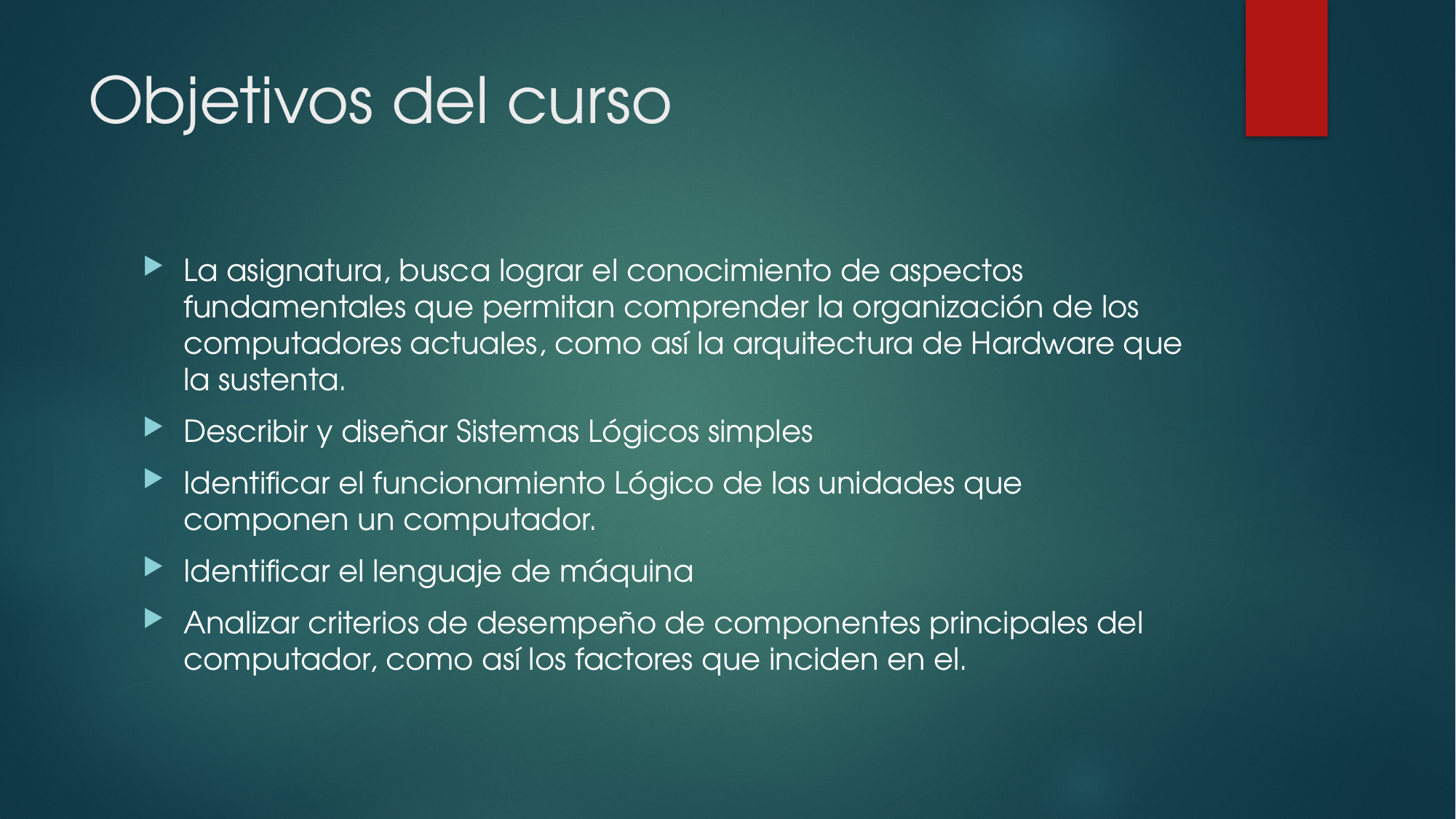

# Objetivos del curso
La asignatura, busca lograr el conocimiento de aspectos fundamentales que permitan comprender la organización de los computadores actuales, como así la arquitectura de Hardware que la sustenta.
Describir y diseñar Sistemas Lógicos simples
Identificar el funcionamiento Lógico de las unidades que componen un computador.
Identificar el lenguaje de máquina
Analizar criterios de desempeño de componentes principales del computador, como así los factores que inciden en el.